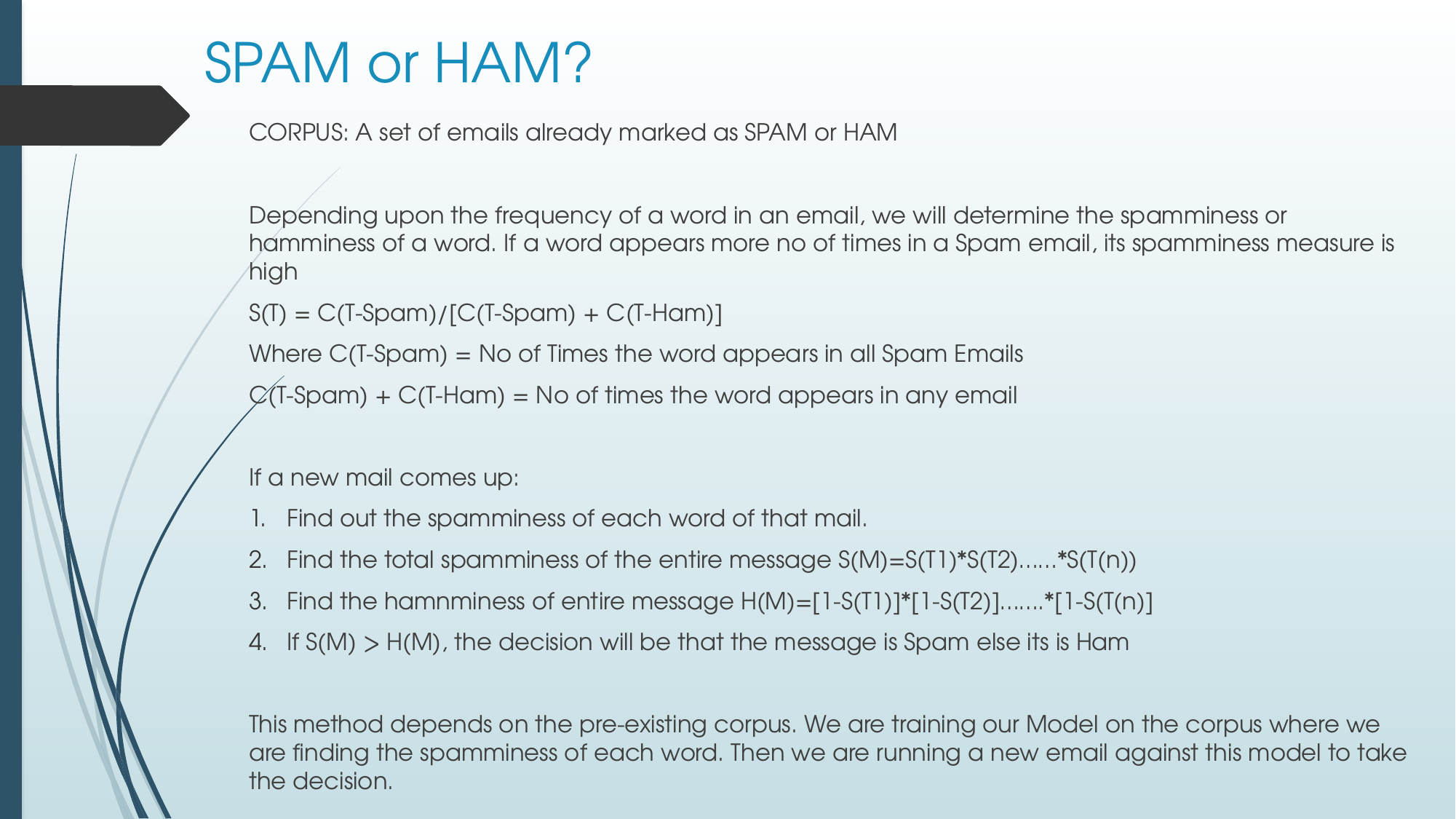

# SPAM or HAM?
CORPUS: A set of emails already marked as SPAM or HAM

Depending upon the frequency of a word in an email, we will determine the spamminess or hamminess of a word. If a word appears more no of times in a Spam email, its spamminess measure is high
S(T) = C(T-Spam)/[C(T-Spam) + C(T-Ham)]
Where C(T-Spam) = No of Times the word appears in all Spam Emails
C(T-Spam) + C(T-Ham) = No of times the word appears in any email

If a new mail comes up:
Find out the spamminess of each word of that mail.
Find the total spamminess of the entire message S(M)=S(T1)*S(T2)……*S(T(n))
Find the hamnminess of entire message H(M)=[1-S(T1)]*[1-S(T2)]…….*[1-S(T(n)]
If S(M) > H(M), the decision will be that the message is Spam else its is Ham

This method depends on the pre-existing corpus. We are training our Model on the corpus where we are finding the spamminess of each word. Then we are running a new email against this model to take the decision.